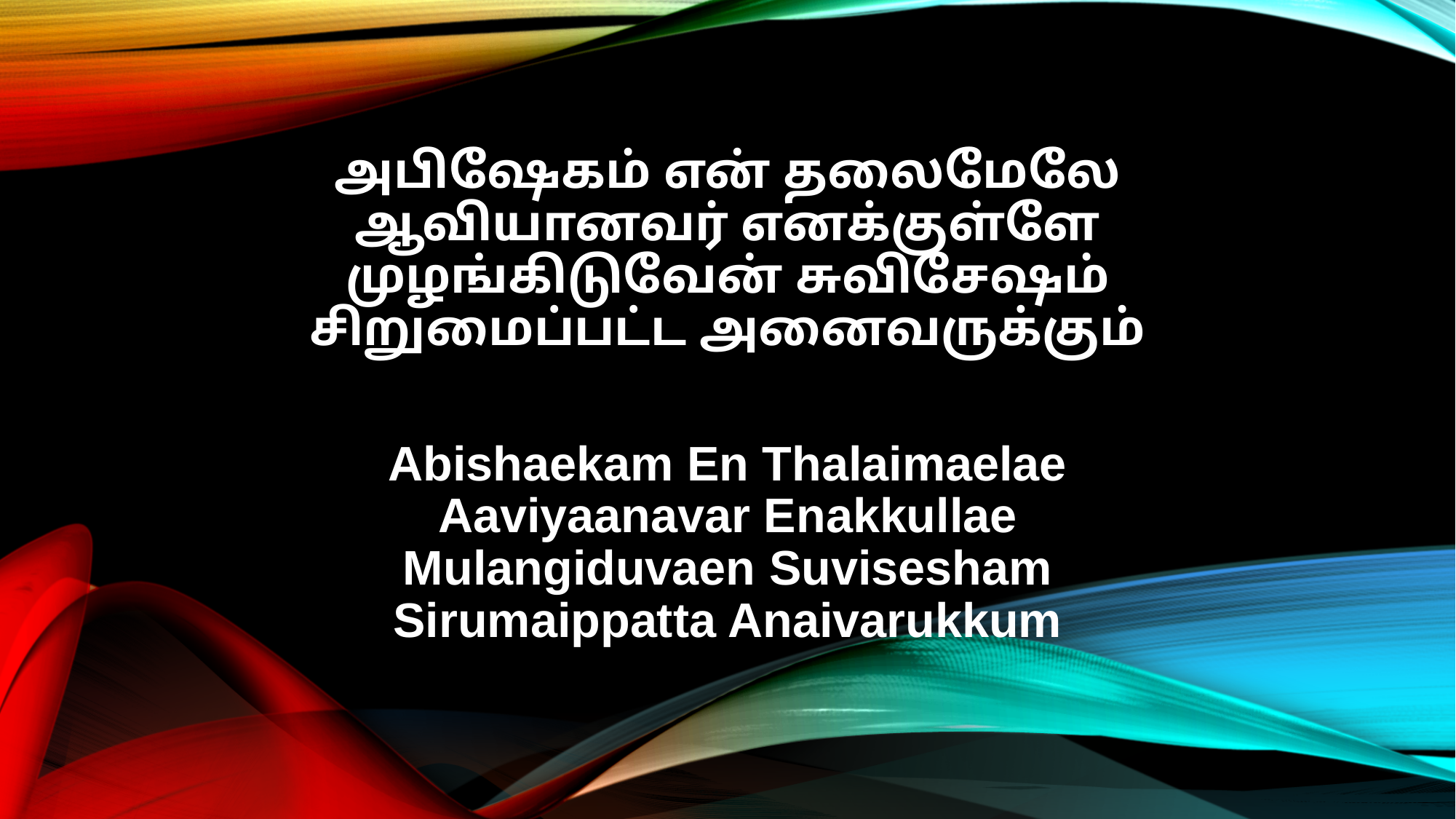

அபிஷேகம் என் தலைமேலே
ஆவியானவர் எனக்குள்ளே
முழங்கிடுவேன் சுவிசேஷம்
சிறுமைப்பட்ட அனைவருக்கும்

Abishaekam En Thalaimaelae
Aaviyaanavar Enakkullae
Mulangiduvaen Suvisesham
Sirumaippatta Anaivarukkum